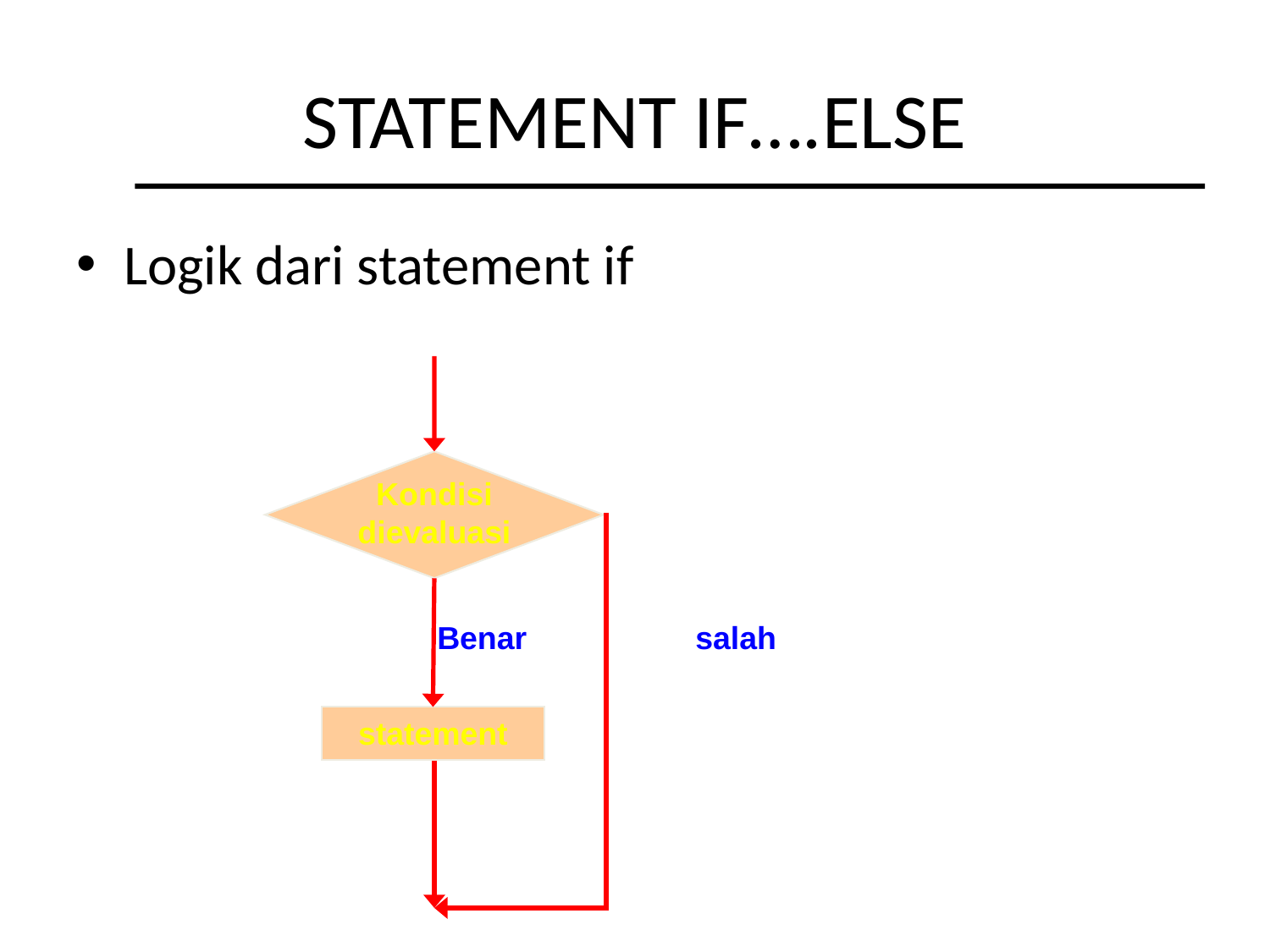

# STATEMENT IF….ELSE

Logik dari statement if

Kondisi
dievaluasi
salah
Benar

statement